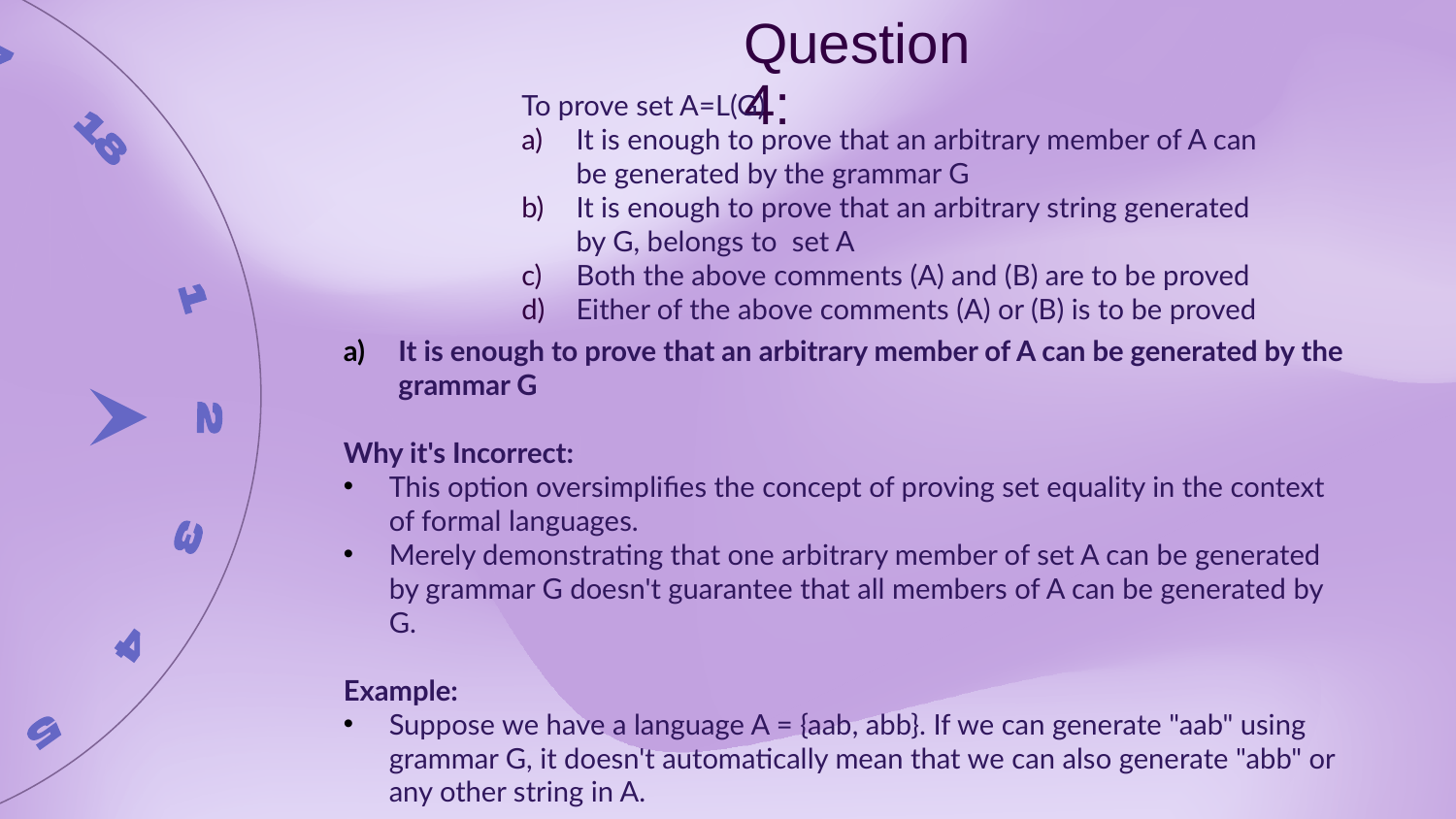

Question 4:

To prove set A=L(G)
It is enough to prove that an arbitrary member of A can be generated by the grammar G
It is enough to prove that an arbitrary string generated by G, belongs to  set A
Both the above comments (A) and (B) are to be proved
Either of the above comments (A) or (B) is to be proved

It is enough to prove that an arbitrary member of A can be generated by the grammar G

Why it's Incorrect:
This option oversimplifies the concept of proving set equality in the context of formal languages.
Merely demonstrating that one arbitrary member of set A can be generated by grammar G doesn't guarantee that all members of A can be generated by G.

Example:
Suppose we have a language A = {aab, abb}. If we can generate "aab" using grammar G, it doesn't automatically mean that we can also generate "abb" or any other string in A.